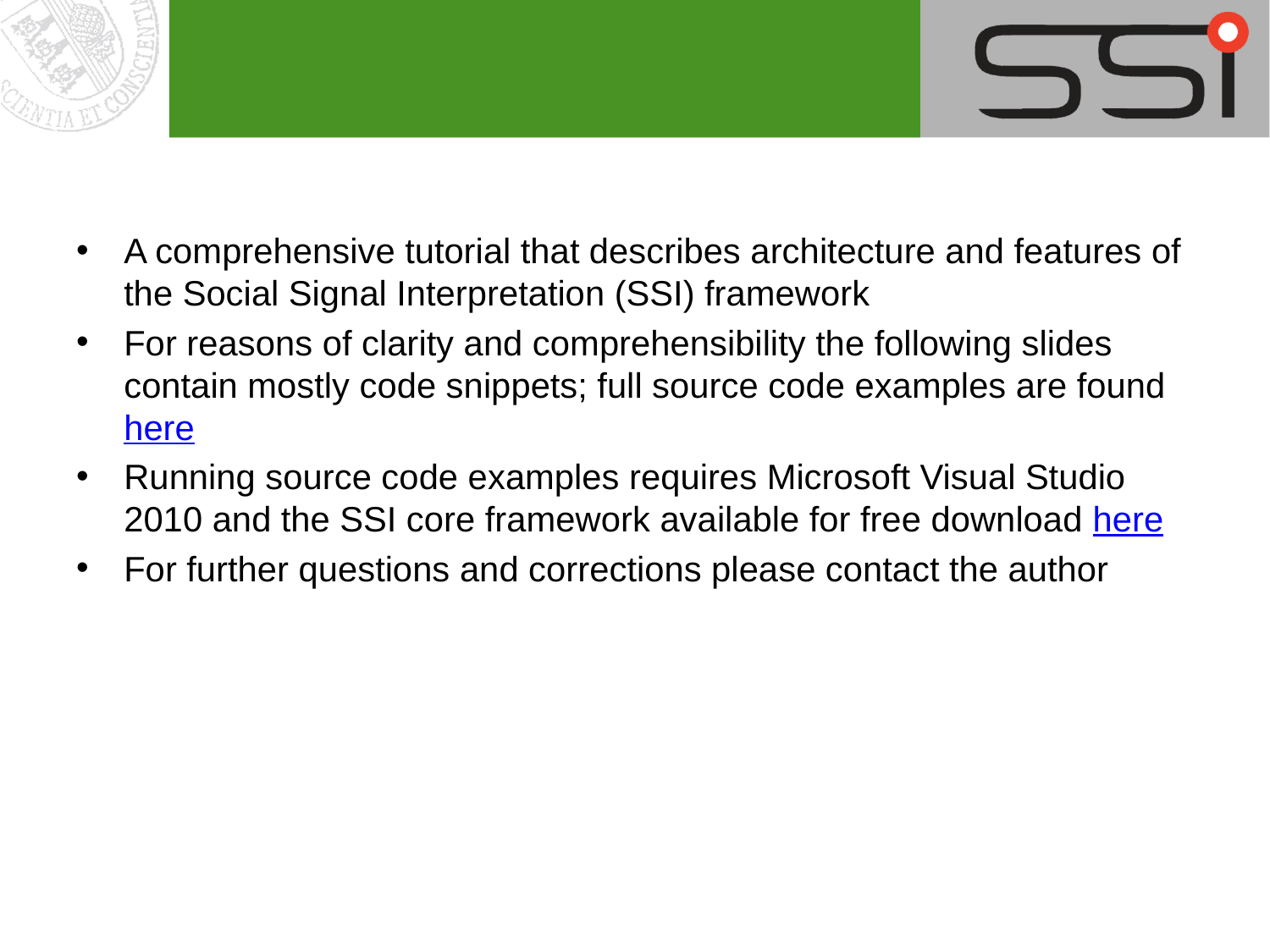

#
A comprehensive tutorial that describes architecture and features of the Social Signal Interpretation (SSI) framework
For reasons of clarity and comprehensibility the following slides contain mostly code snippets; full source code examples are found here
Running source code examples requires Microsoft Visual Studio 2010 and the SSI core framework available for free download here
For further questions and corrections please contact the author